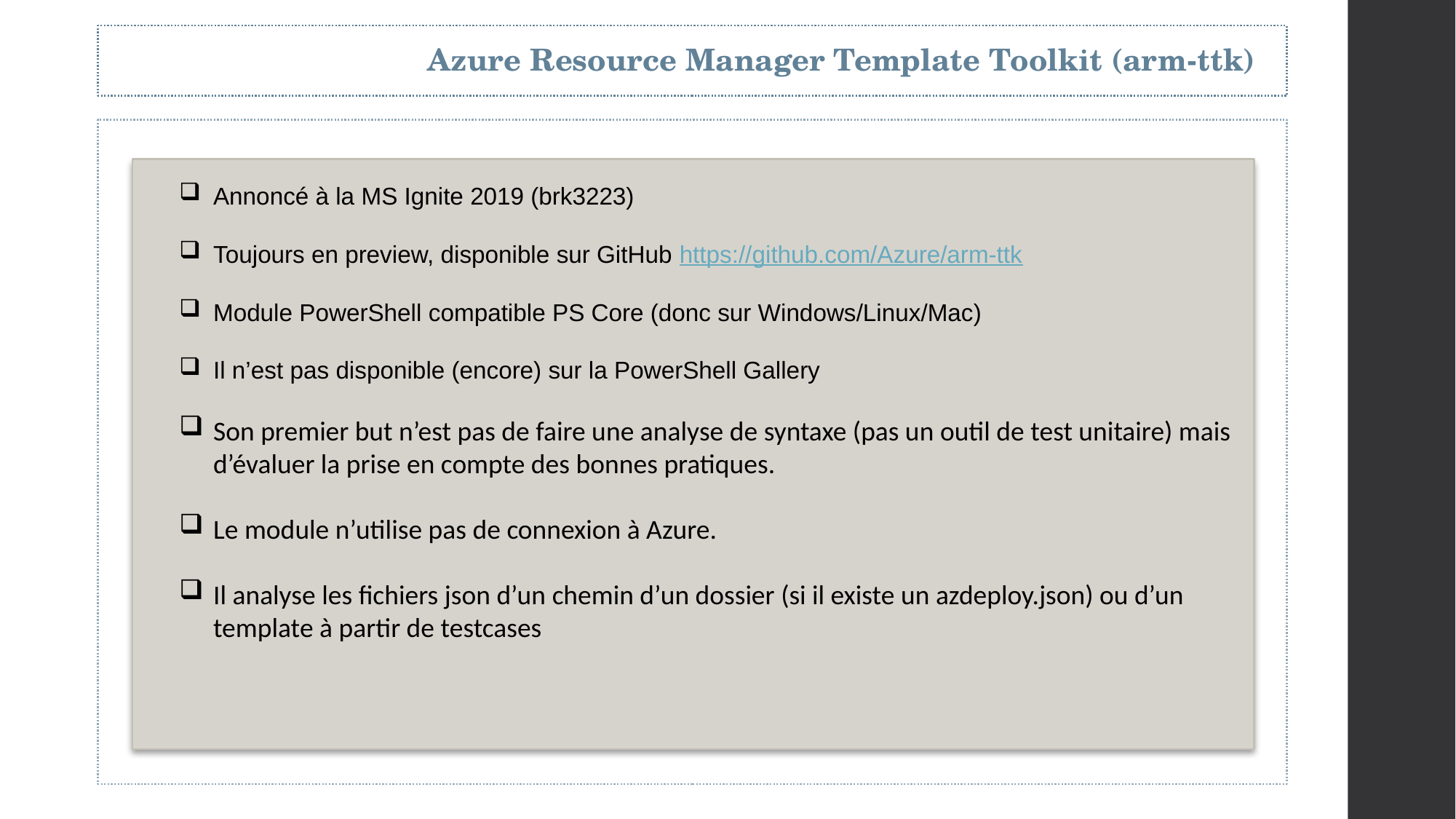

Azure Resource Manager Template Toolkit (arm-ttk)

Annoncé à la MS Ignite 2019 (brk3223)

Toujours en preview, disponible sur GitHub https://github.com/Azure/arm-ttk

Module PowerShell compatible PS Core (donc sur Windows/Linux/Mac)

Il n’est pas disponible (encore) sur la PowerShell Gallery

Son premier but n’est pas de faire une analyse de syntaxe (pas un outil de test unitaire) mais d’évaluer la prise en compte des bonnes pratiques.

Le module n’utilise pas de connexion à Azure.

Il analyse les fichiers json d’un chemin d’un dossier (si il existe un azdeploy.json) ou d’un template à partir de testcases